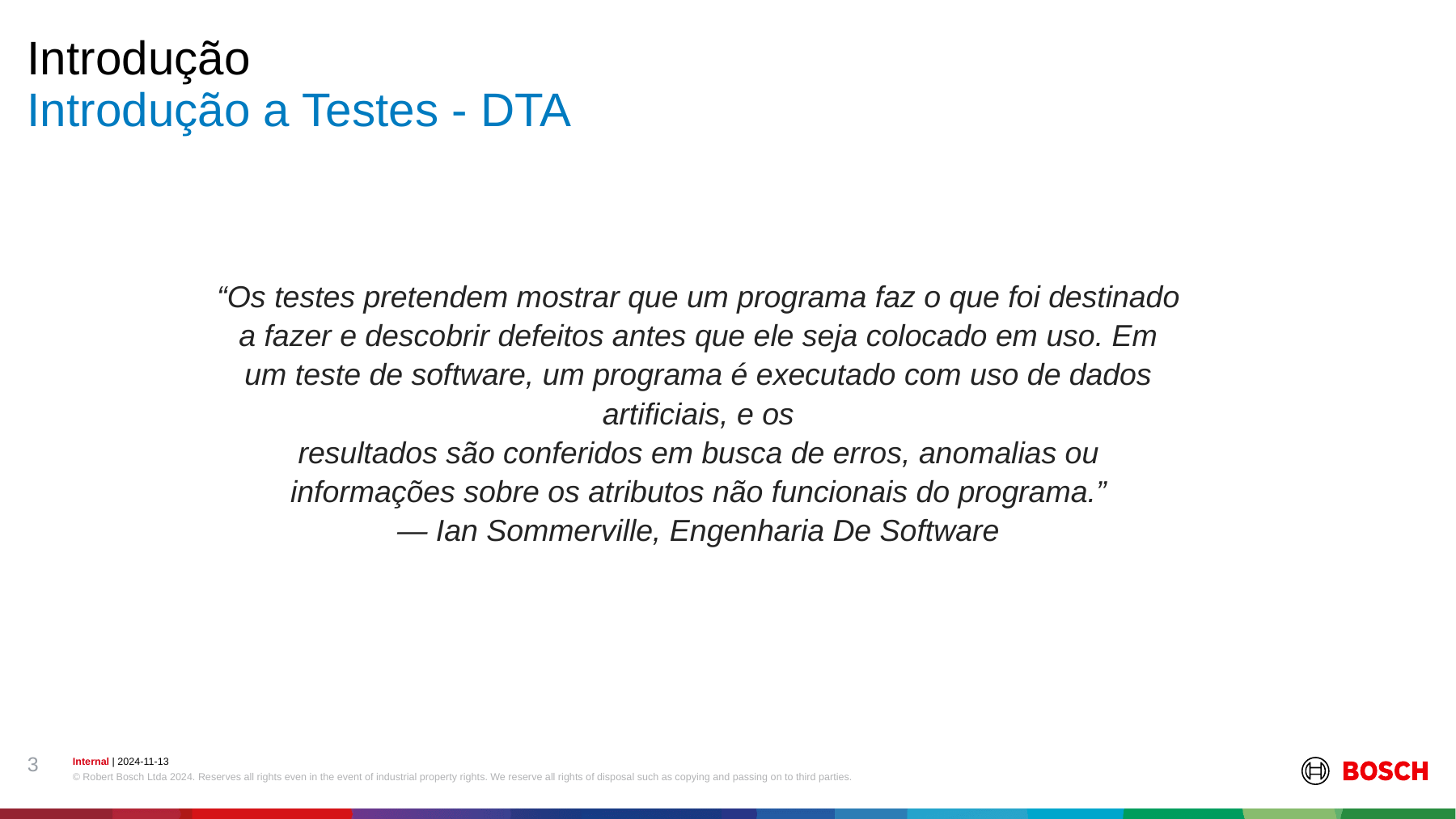

Introdução
# Introdução a Testes - DTA
“Os testes pretendem mostrar que um programa faz o que foi destinado a fazer e descobrir defeitos antes que ele seja colocado em uso. Em um teste de software, um programa é executado com uso de dados artificiais, e os
resultados são conferidos em busca de erros, anomalias ou informações sobre os atributos não funcionais do programa.”
— Ian Sommerville, Engenharia De Software
3